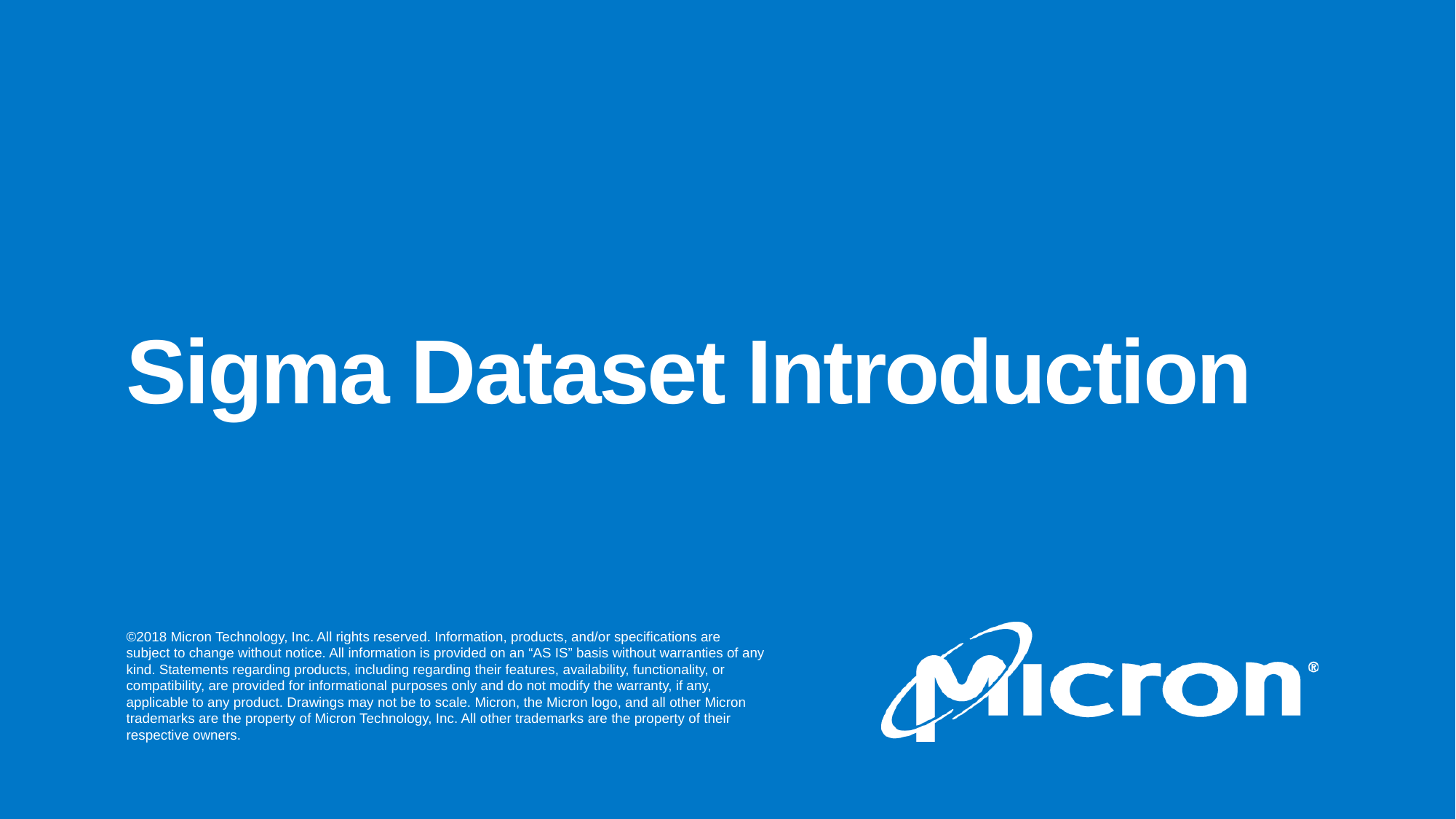

# Sigma Dataset Introduction

Micron Confidential
1